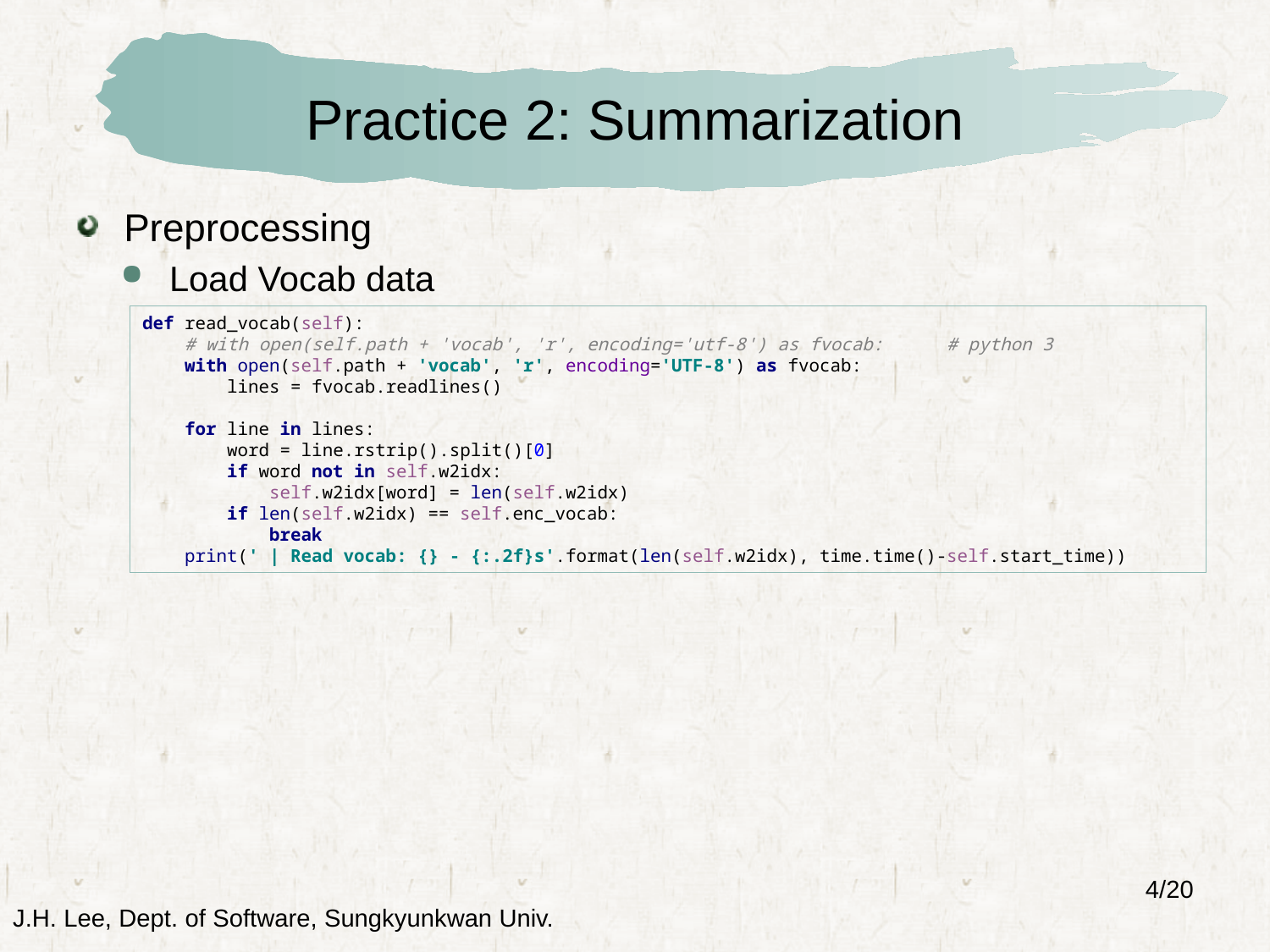

# Practice 2: Summarization
Preprocessing
Load Vocab data

def read_vocab(self):
    # with open(self.path + 'vocab', 'r', encoding='utf-8') as fvocab:      # python 3
    with open(self.path + 'vocab', 'r', encoding='UTF-8') as fvocab:
        lines = fvocab.readlines()
    for line in lines:
        word = line.rstrip().split()[0]
        if word not in self.w2idx:
            self.w2idx[word] = len(self.w2idx)
        if len(self.w2idx) == self.enc_vocab:
            break
    print(' | Read vocab: {} - {:.2f}s'.format(len(self.w2idx), time.time()-self.start_time))
4/20
J.H. Lee, Dept. of Software, Sungkyunkwan Univ.